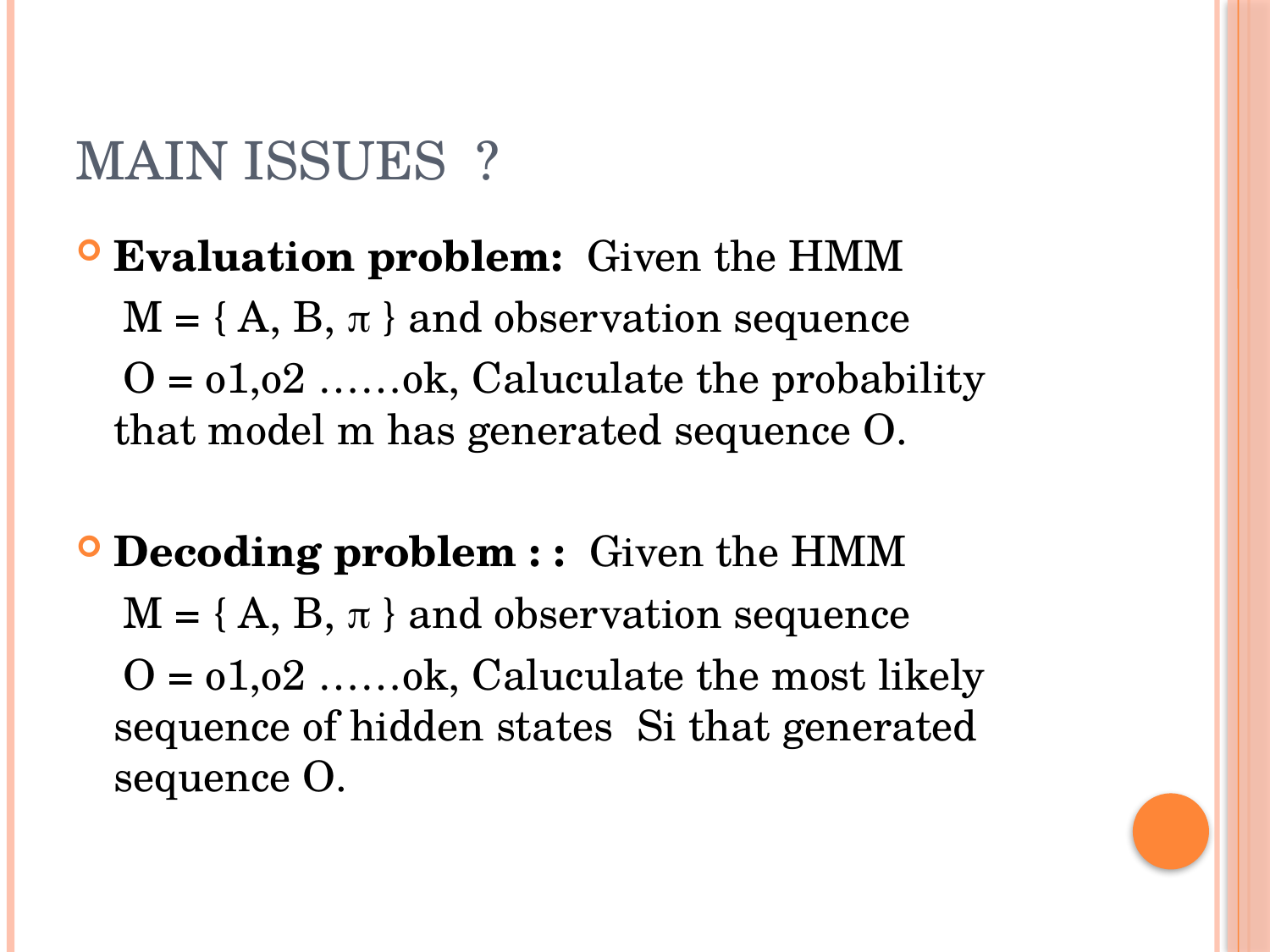

# Main issues  ?
Evaluation problem:  Given the HMM
    M = { A, B, π } and observation sequence
    O = o1,o2 ……ok, Caluculate the probability  that model m has generated sequence O.

Decoding problem : :  Given the HMM
    M = { A, B, π } and observation sequence
    O = o1,o2 ……ok, Caluculate the most likely sequence of hidden states  Si that generated sequence O.